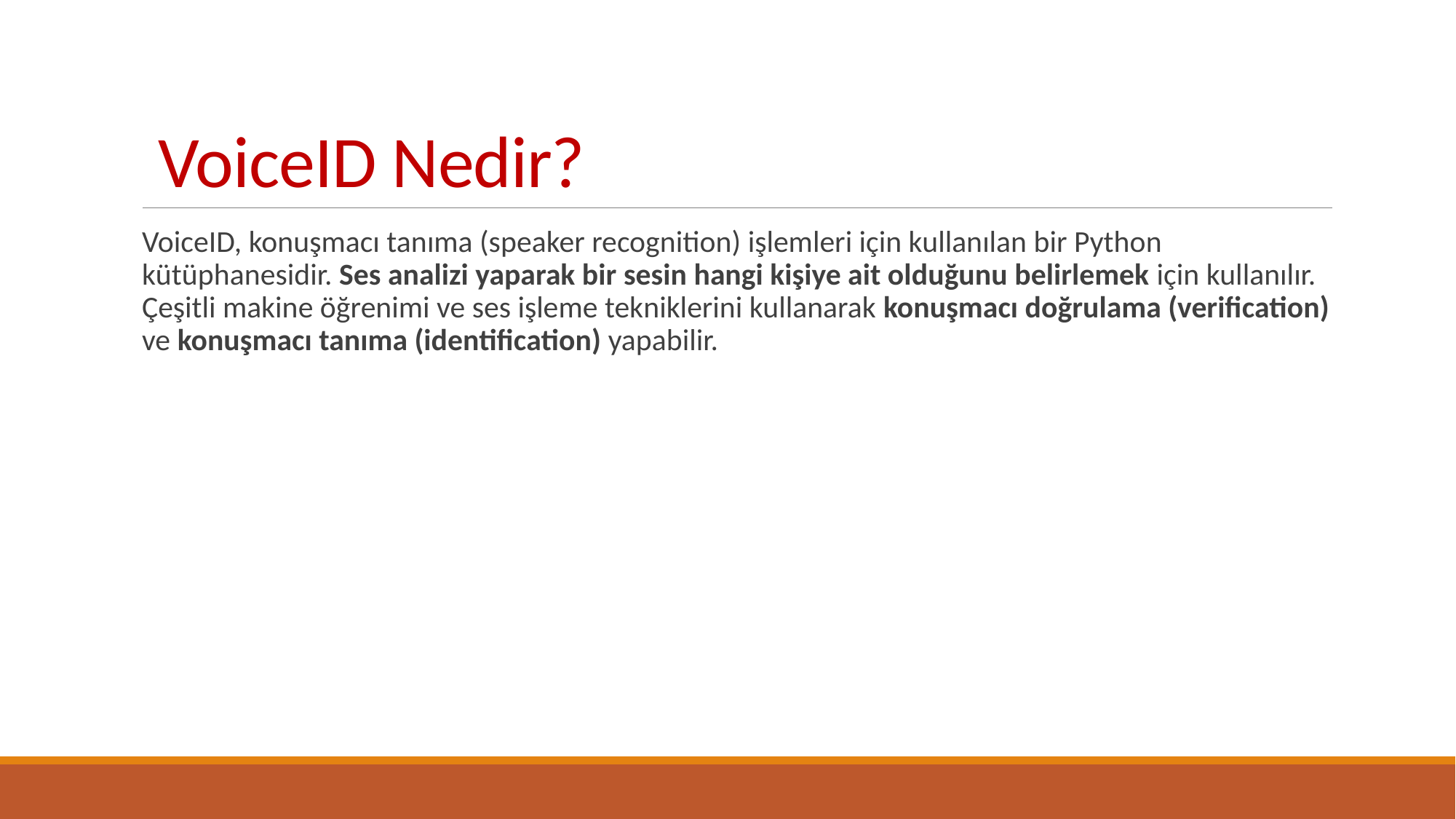

# VoiceID Nedir?
VoiceID, konuşmacı tanıma (speaker recognition) işlemleri için kullanılan bir Python kütüphanesidir. Ses analizi yaparak bir sesin hangi kişiye ait olduğunu belirlemek için kullanılır. Çeşitli makine öğrenimi ve ses işleme tekniklerini kullanarak konuşmacı doğrulama (verification) ve konuşmacı tanıma (identification) yapabilir.